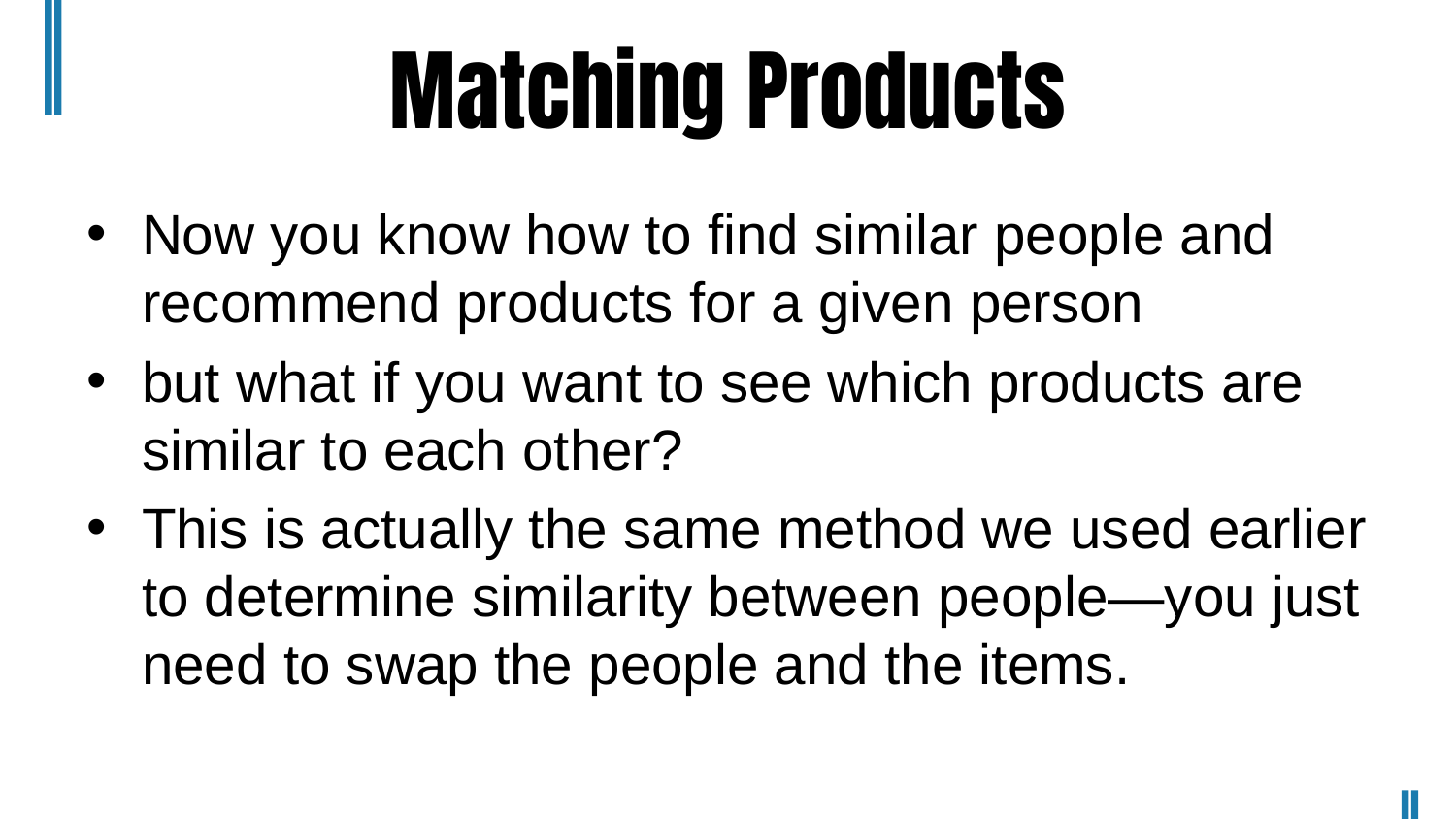

# Matching Products
Now you know how to find similar people and recommend products for a given person
but what if you want to see which products are similar to each other?
This is actually the same method we used earlier to determine similarity between people—you just need to swap the people and the items.